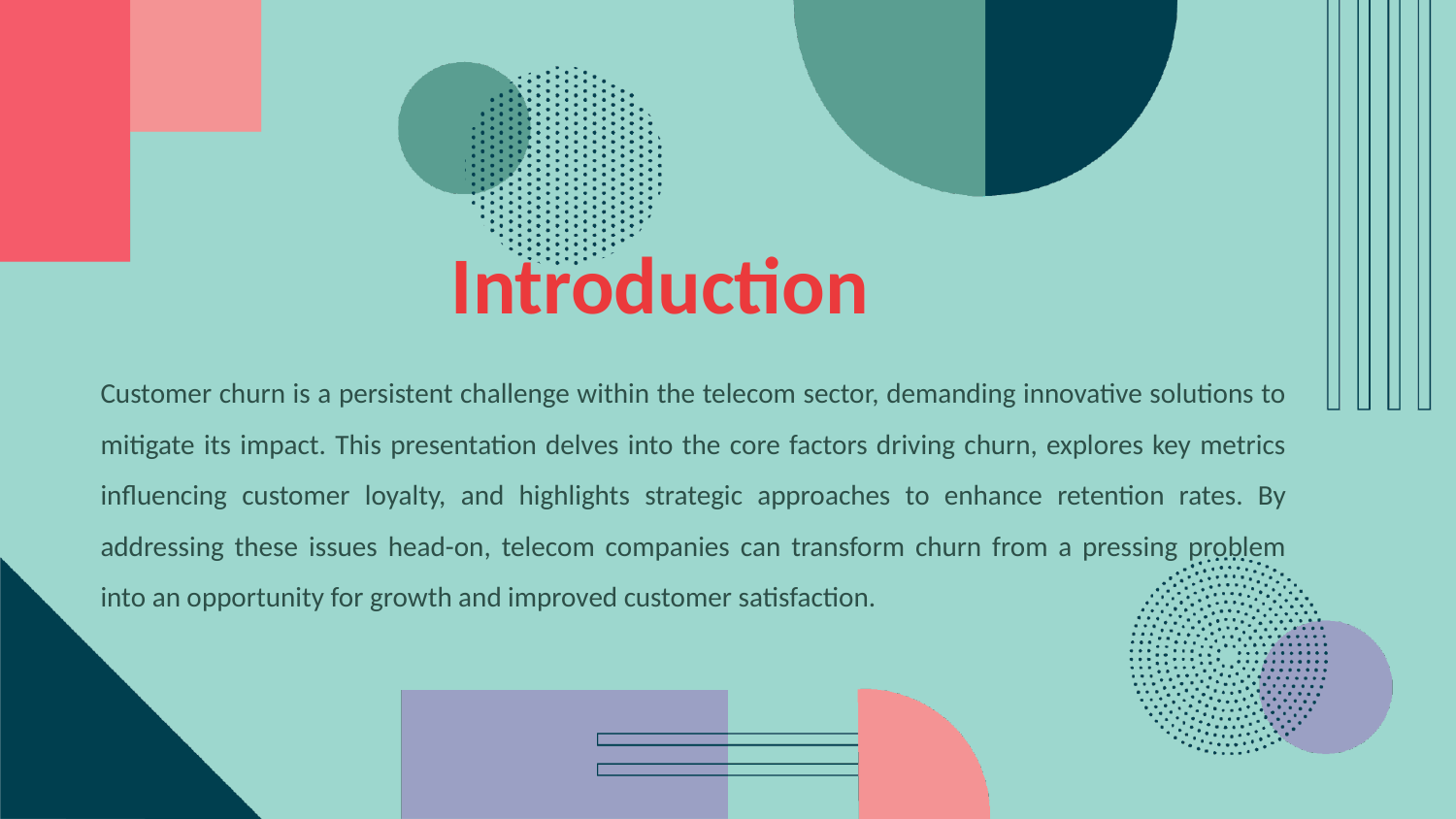

Introduction
Customer churn is a persistent challenge within the telecom sector, demanding innovative solutions to mitigate its impact. This presentation delves into the core factors driving churn, explores key metrics influencing customer loyalty, and highlights strategic approaches to enhance retention rates. By addressing these issues head-on, telecom companies can transform churn from a pressing problem into an opportunity for growth and improved customer satisfaction.